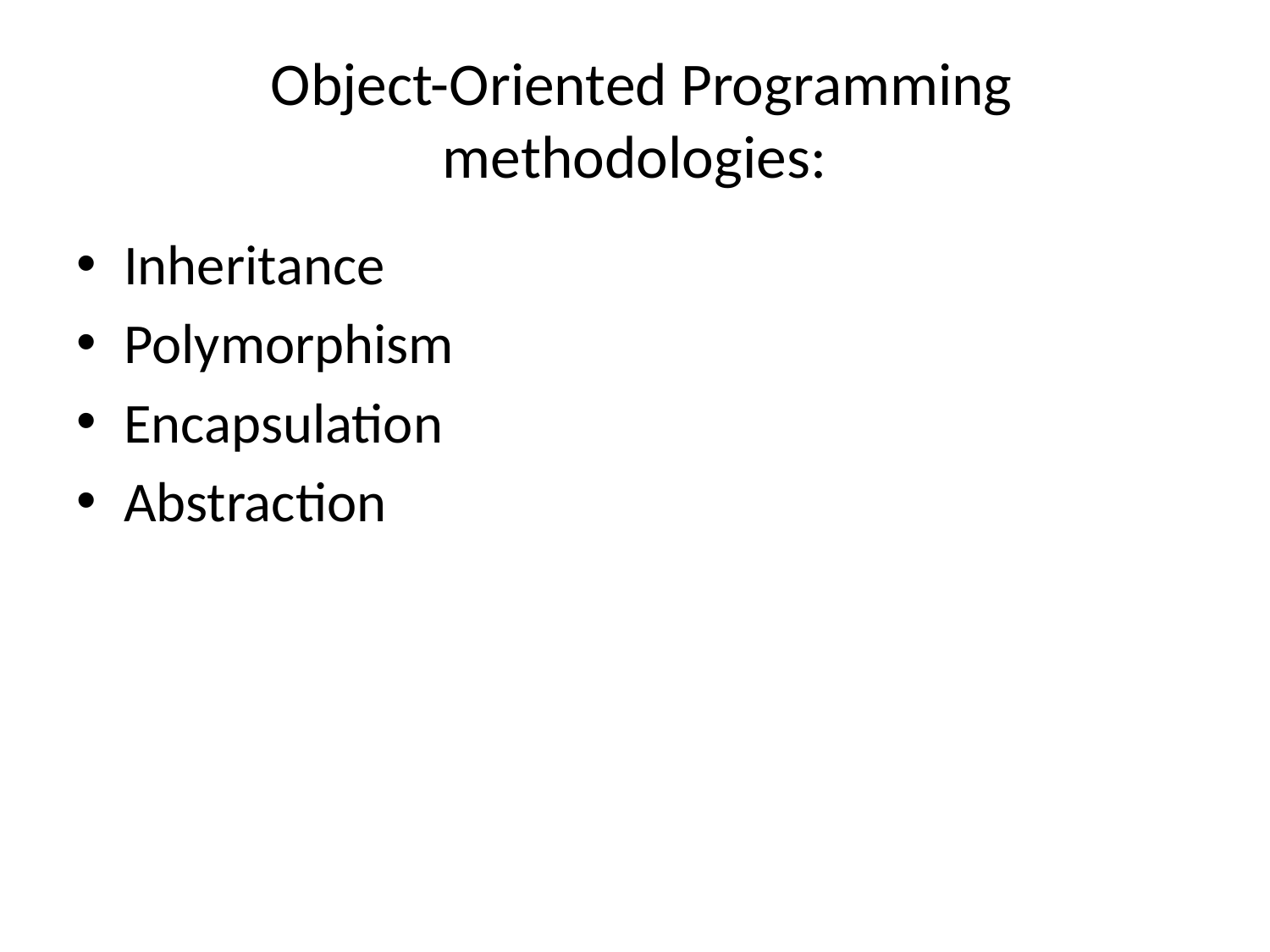

# Object-Oriented Programming methodologies:
Inheritance
Polymorphism
Encapsulation
Abstraction